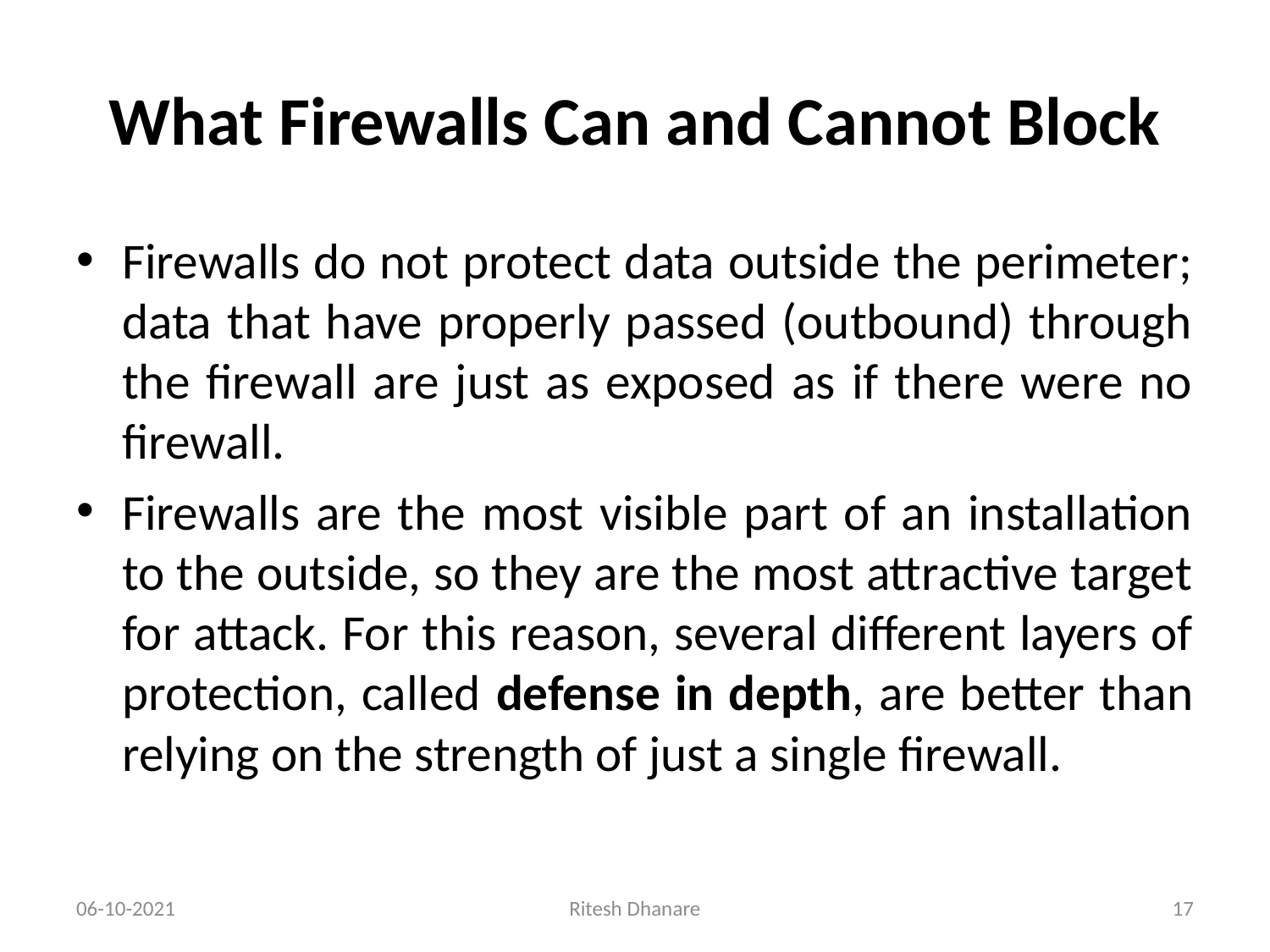

# What Firewalls Can and Cannot Block
Firewalls do not protect data outside the perimeter; data that have properly passed (outbound) through the firewall are just as exposed as if there were no firewall.
Firewalls are the most visible part of an installation to the outside, so they are the most attractive target for attack. For this reason, several different layers of protection, called defense in depth, are better than relying on the strength of just a single firewall.
06-10-2021
Ritesh Dhanare
17